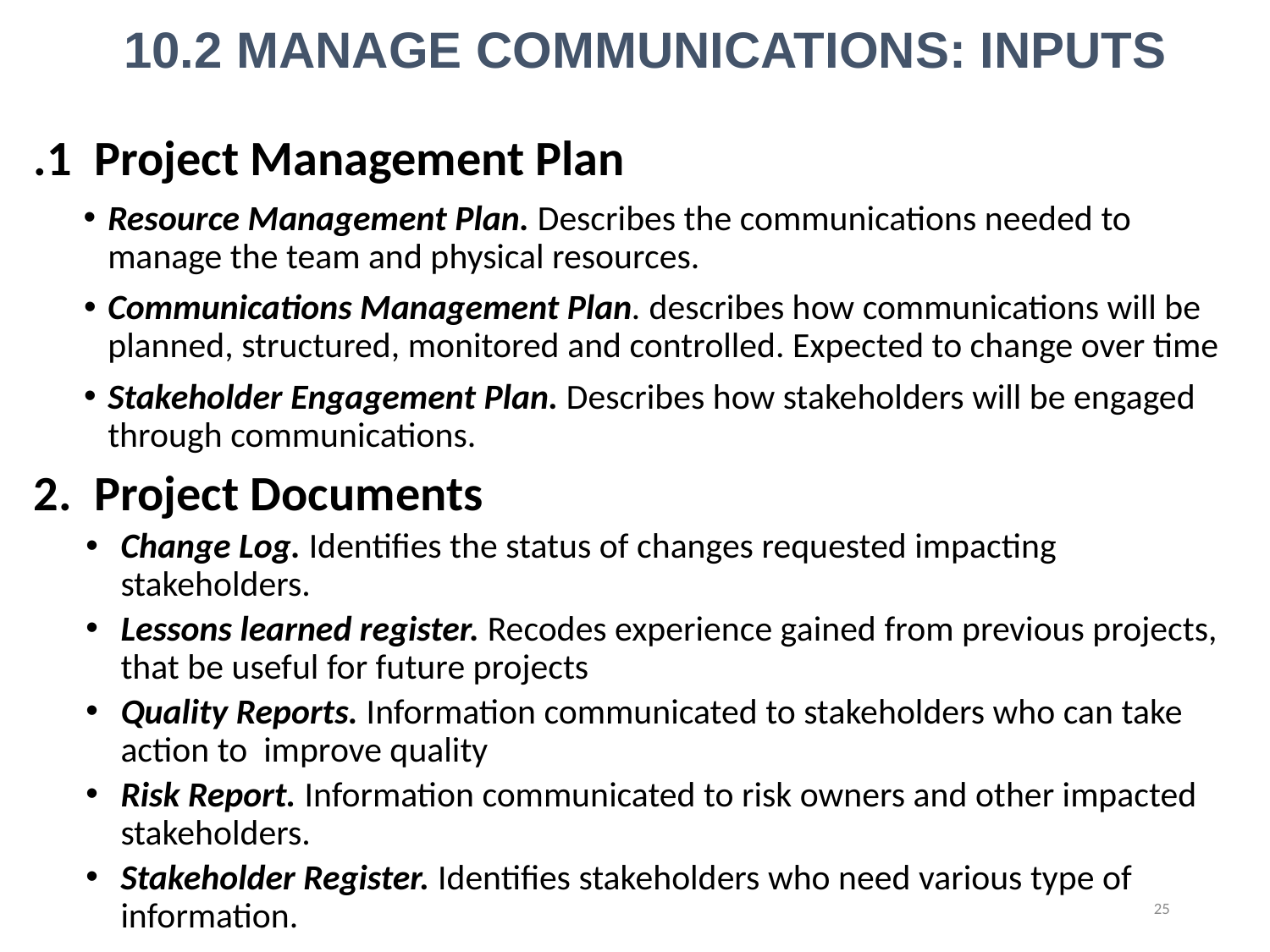

# 10.2 MANAGE COMMUNICATIONS: INPUTS
.1  Project Management Plan
Resource Management Plan. Describes the communications needed to manage the team and physical resources.
Communications Management Plan. describes how communications will be planned, structured, monitored and controlled. Expected to change over time
Stakeholder Engagement Plan. Describes how stakeholders will be engaged through communications.
2.  Project Documents
Change Log. Identifies the status of changes requested impacting stakeholders.
Lessons learned register. Recodes experience gained from previous projects, that be useful for future projects
Quality Reports. Information communicated to stakeholders who can take action to  improve quality
Risk Report. Information communicated to risk owners and other impacted stakeholders.
Stakeholder Register. Identifies stakeholders who need various type of information.

25